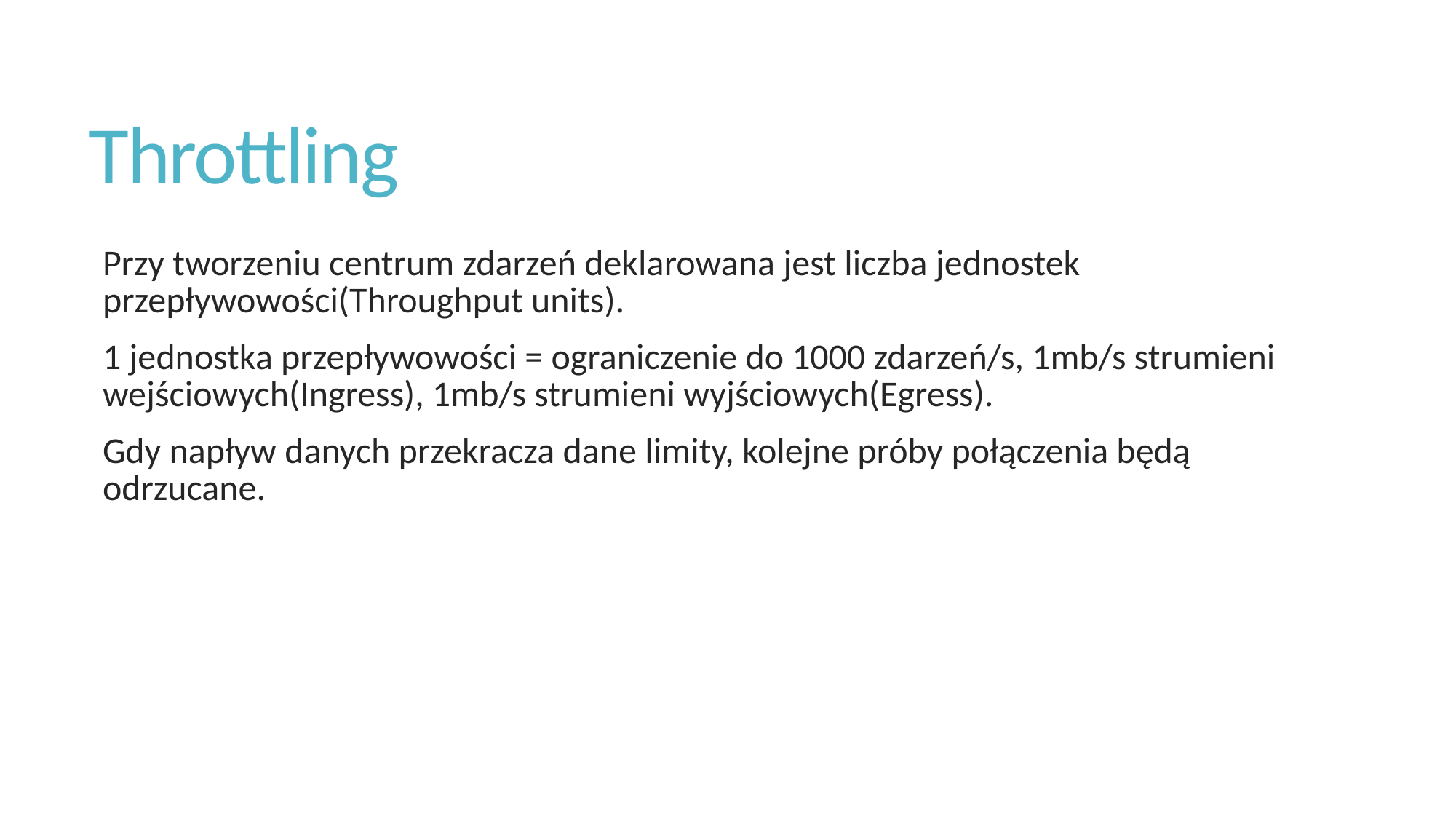

# Throttling
Przy tworzeniu centrum zdarzeń deklarowana jest liczba jednostek przepływowości(Throughput units).
1 jednostka przepływowości = ograniczenie do 1000 zdarzeń/s, 1mb/s strumieni wejściowych(Ingress), 1mb/s strumieni wyjściowych(Egress).
Gdy napływ danych przekracza dane limity, kolejne próby połączenia będą odrzucane.